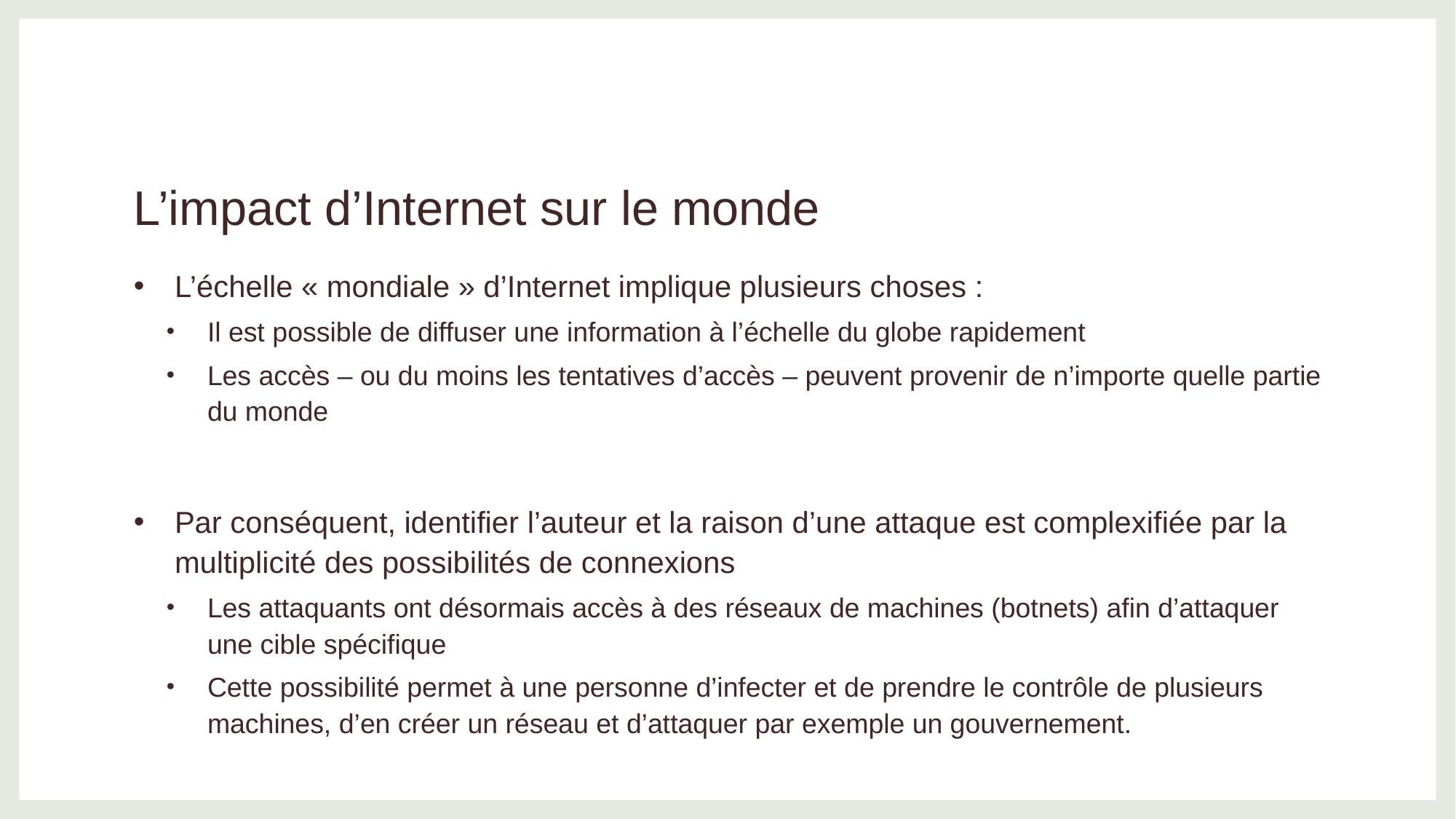

# L’impact d’Internet sur le monde
L’échelle « mondiale » d’Internet implique plusieurs choses :
Il est possible de diffuser une information à l’échelle du globe rapidement
Les accès – ou du moins les tentatives d’accès – peuvent provenir de n’importe quelle partie du monde

Par conséquent, identifier l’auteur et la raison d’une attaque est complexifiée par la multiplicité des possibilités de connexions
Les attaquants ont désormais accès à des réseaux de machines (botnets) afin d’attaquer une cible spécifique
Cette possibilité permet à une personne d’infecter et de prendre le contrôle de plusieurs machines, d’en créer un réseau et d’attaquer par exemple un gouvernement.